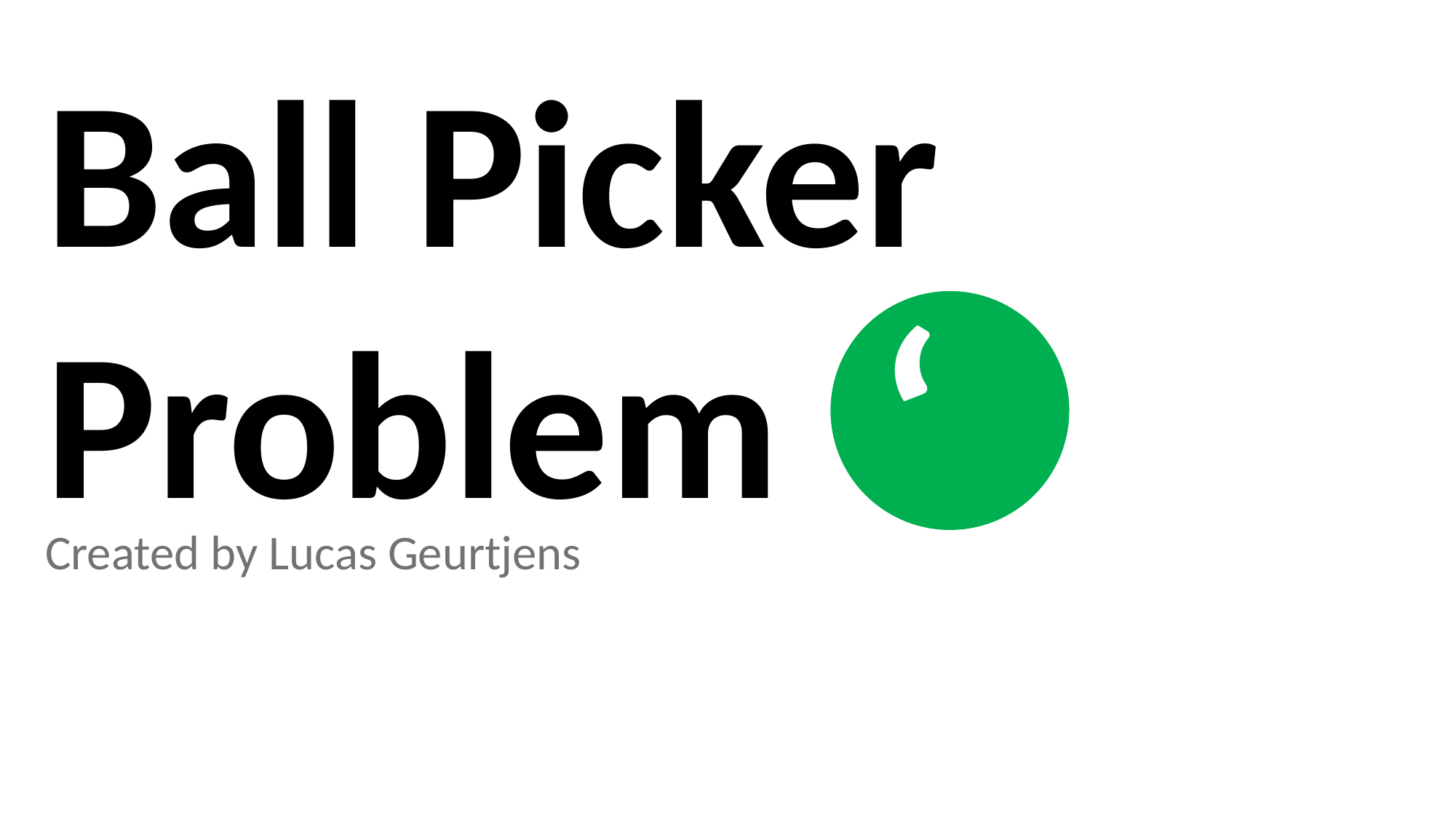

Ball Picker Problem
‘
Created by Lucas Geurtjens